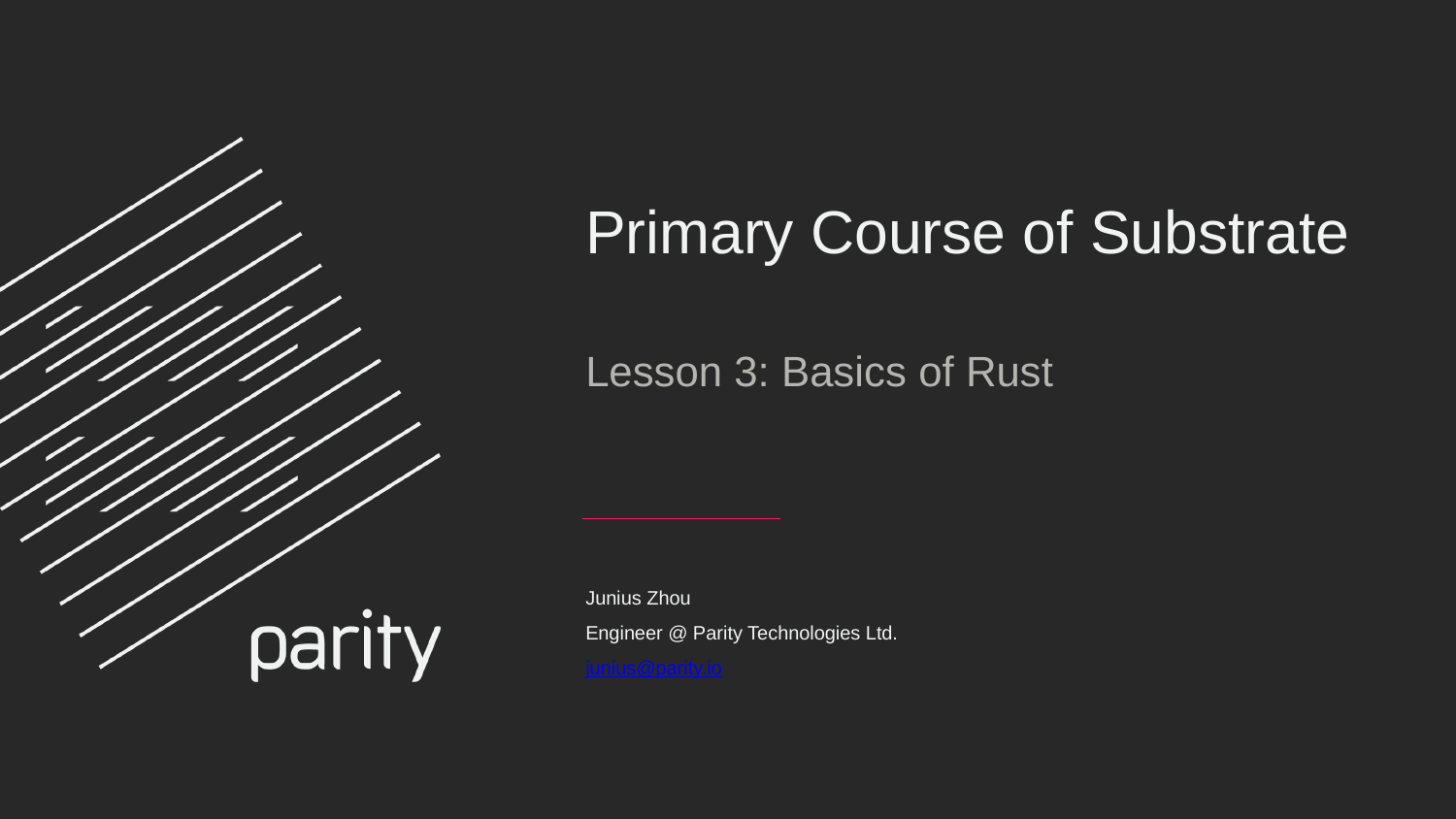

Primary Course of Substrate
# Lesson 3: Basics of Rust
Junius Zhou
Engineer @ Parity Technologies Ltd.
junius@parity.io